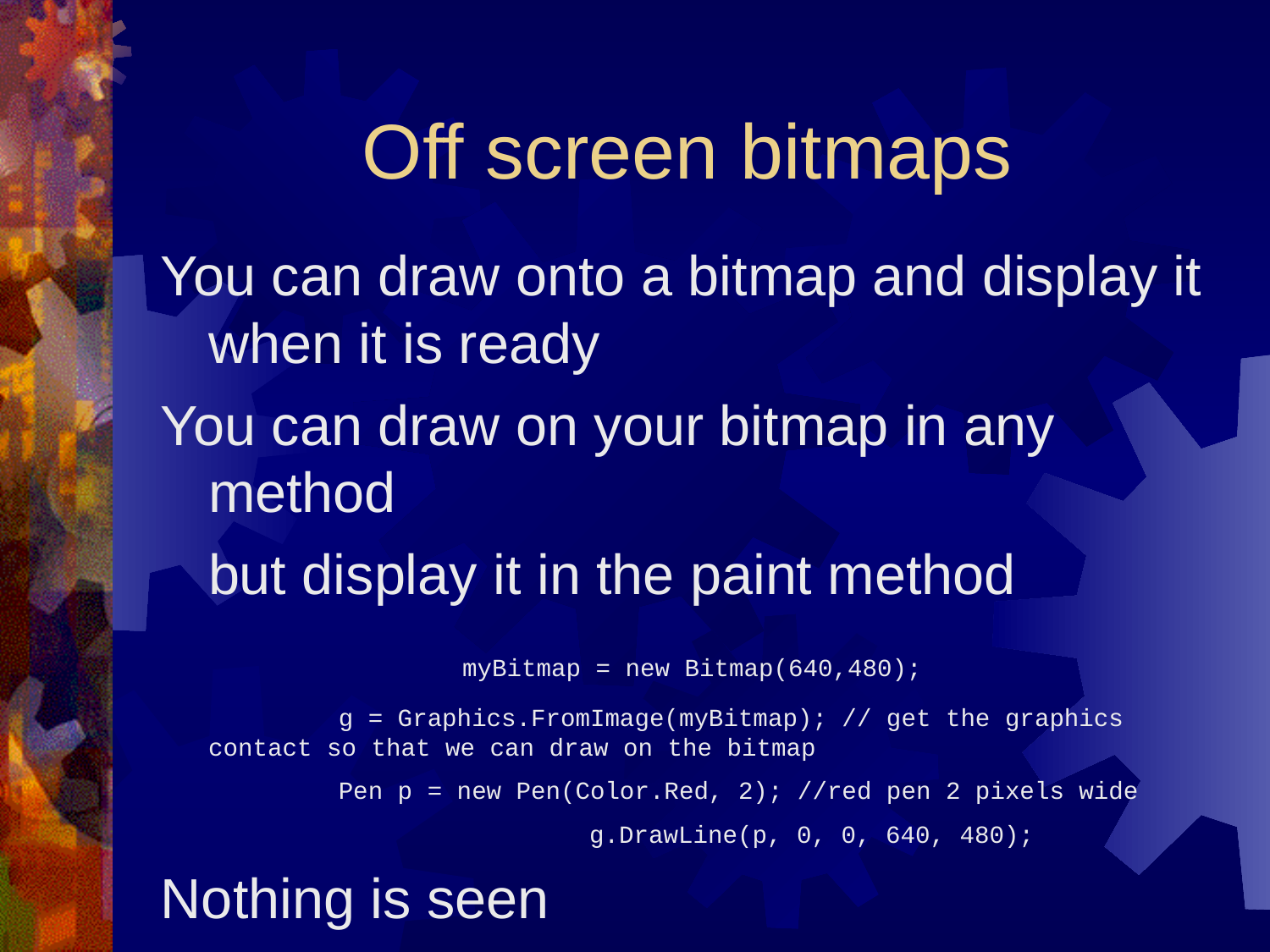

# Off screen bitmaps
You can draw onto a bitmap and display it when it is ready
You can draw on your bitmap in any method
	but display it in the paint method
 			myBitmap = new Bitmap(640,480);
            g = Graphics.FromImage(myBitmap); // get the graphics contact so that we can draw on the bitmap
            Pen p = new Pen(Color.Red, 2); //red pen 2 pixels wide
				g.DrawLine(p, 0, 0, 640, 480);
Nothing is seen